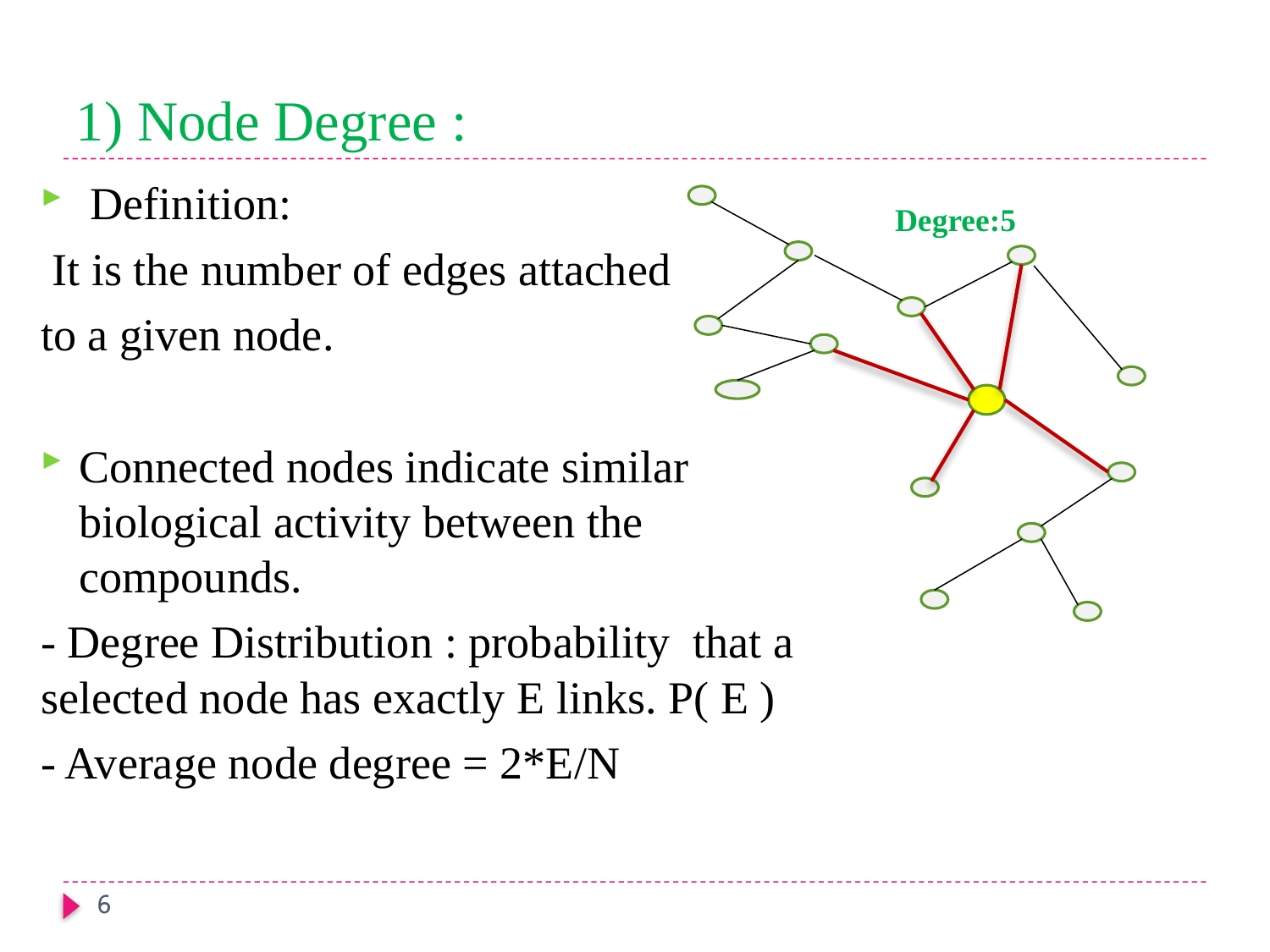

# 1) Node Degree :
 Definition:
 It is the number of edges attached
to a given node.

Connected nodes indicate similar biological activity between the compounds.
- Degree Distribution : probability  that a selected node has exactly E links. P( E )
- Average node degree = 2*E/N

Degree:5

6